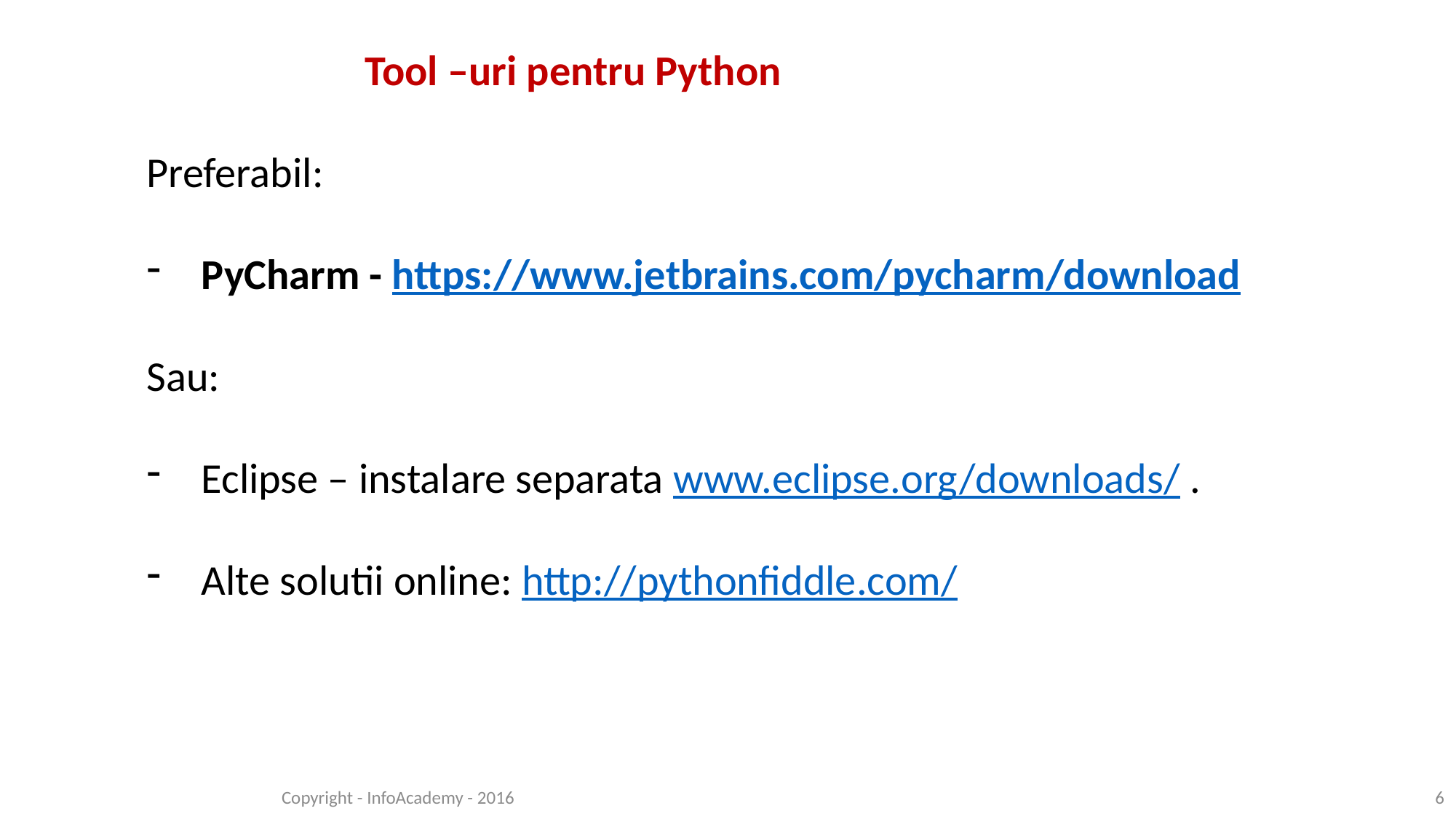

Tool –uri pentru Python

Preferabil:

PyCharm - https://www.jetbrains.com/pycharm/download

Sau:

Eclipse – instalare separata www.eclipse.org/downloads/ .

Alte solutii online: http://pythonfiddle.com/
Copyright - InfoAcademy - 2016
6